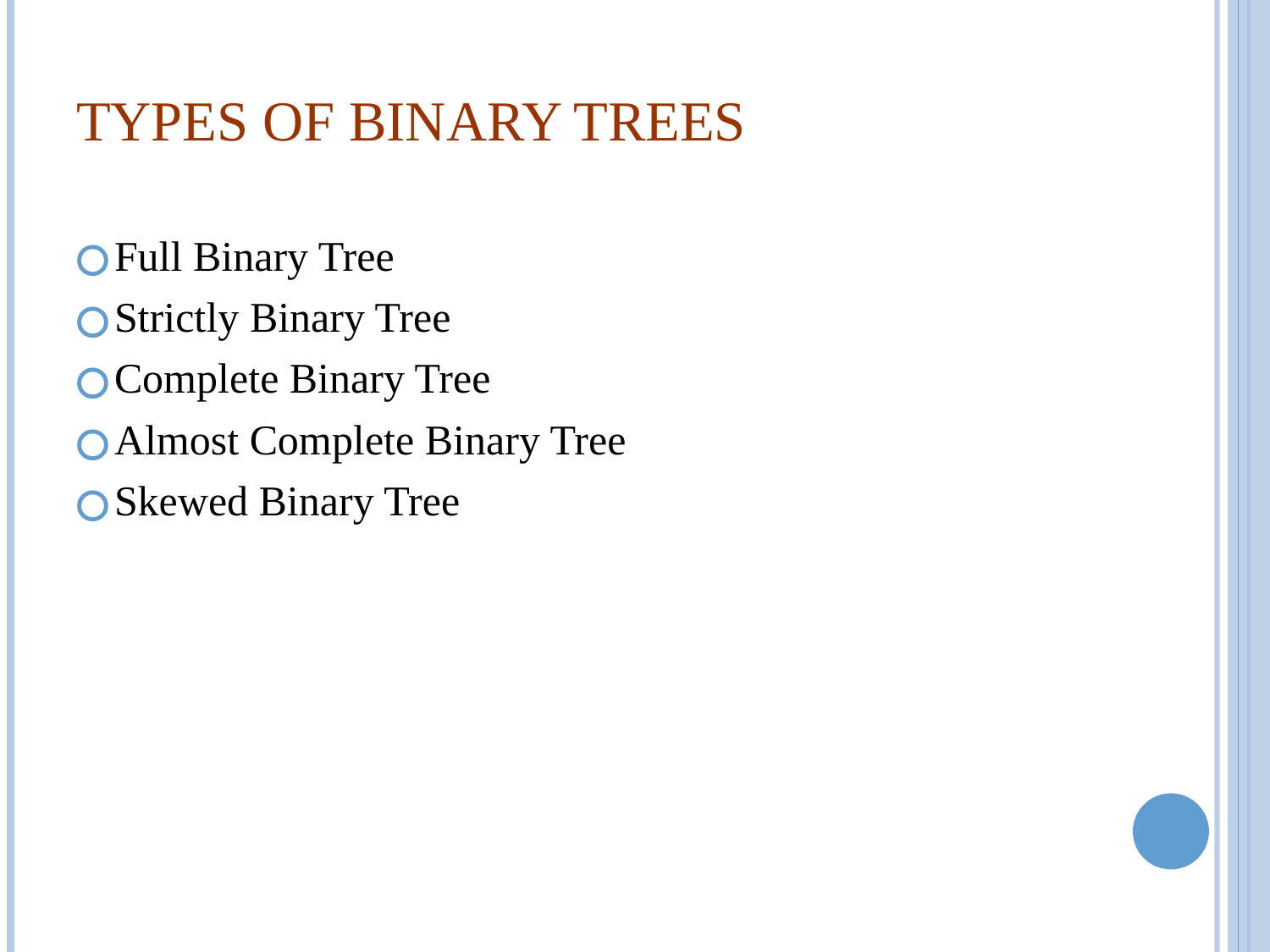

# Types of Binary Trees
Full Binary Tree
Strictly Binary Tree
Complete Binary Tree
Almost Complete Binary Tree
Skewed Binary Tree